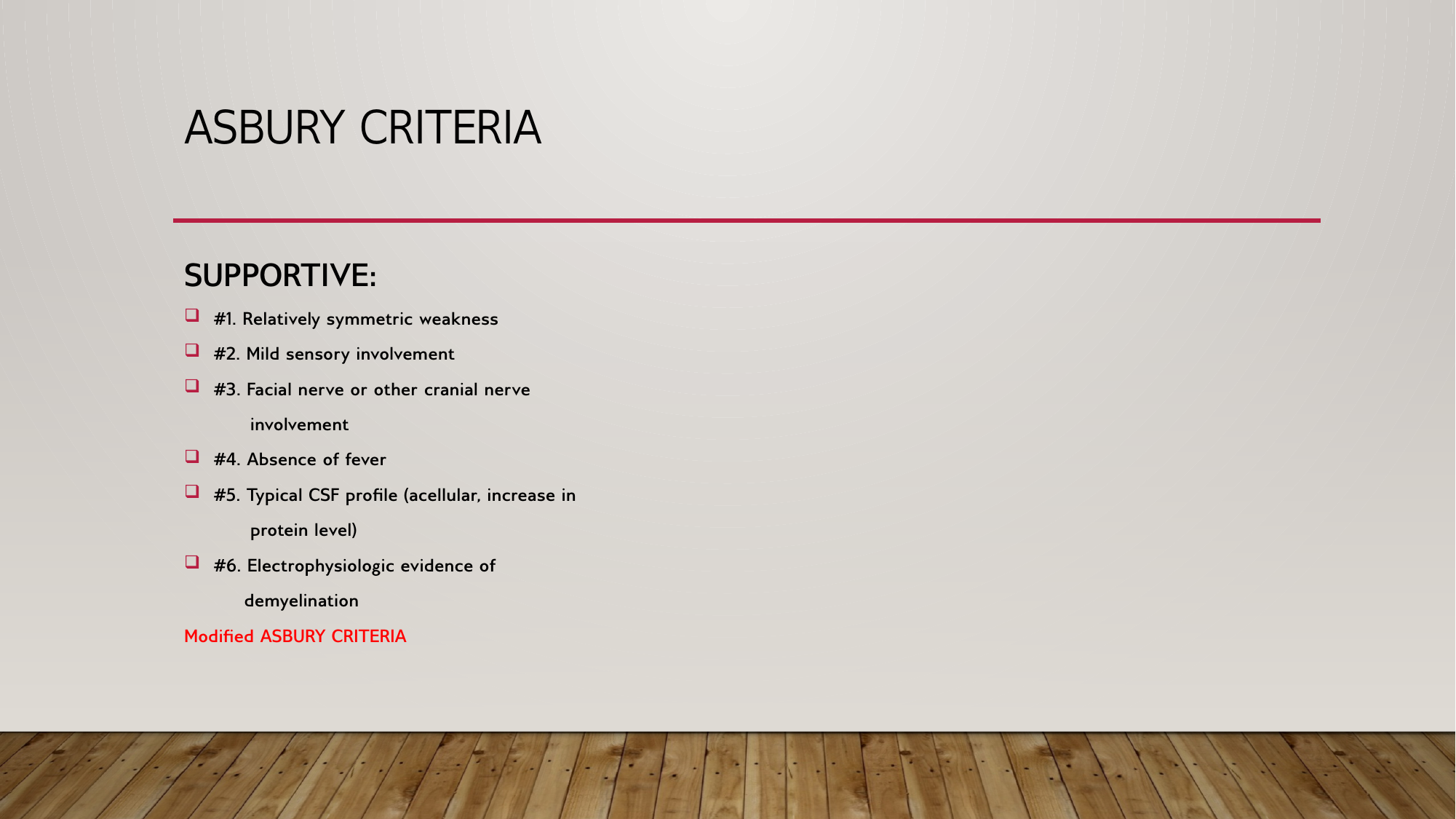

# ASBURY CRITERIA
SUPPORTIVE:
#1. Relatively symmetric weakness
#2. Mild sensory involvement
#3. Facial nerve or other cranial nerve
           involvement
#4. Absence of fever
#5. Typical CSF profile (acellular, increase in
           protein level)
#6. Electrophysiologic evidence of
          demyelination
Modified ASBURY CRITERIA